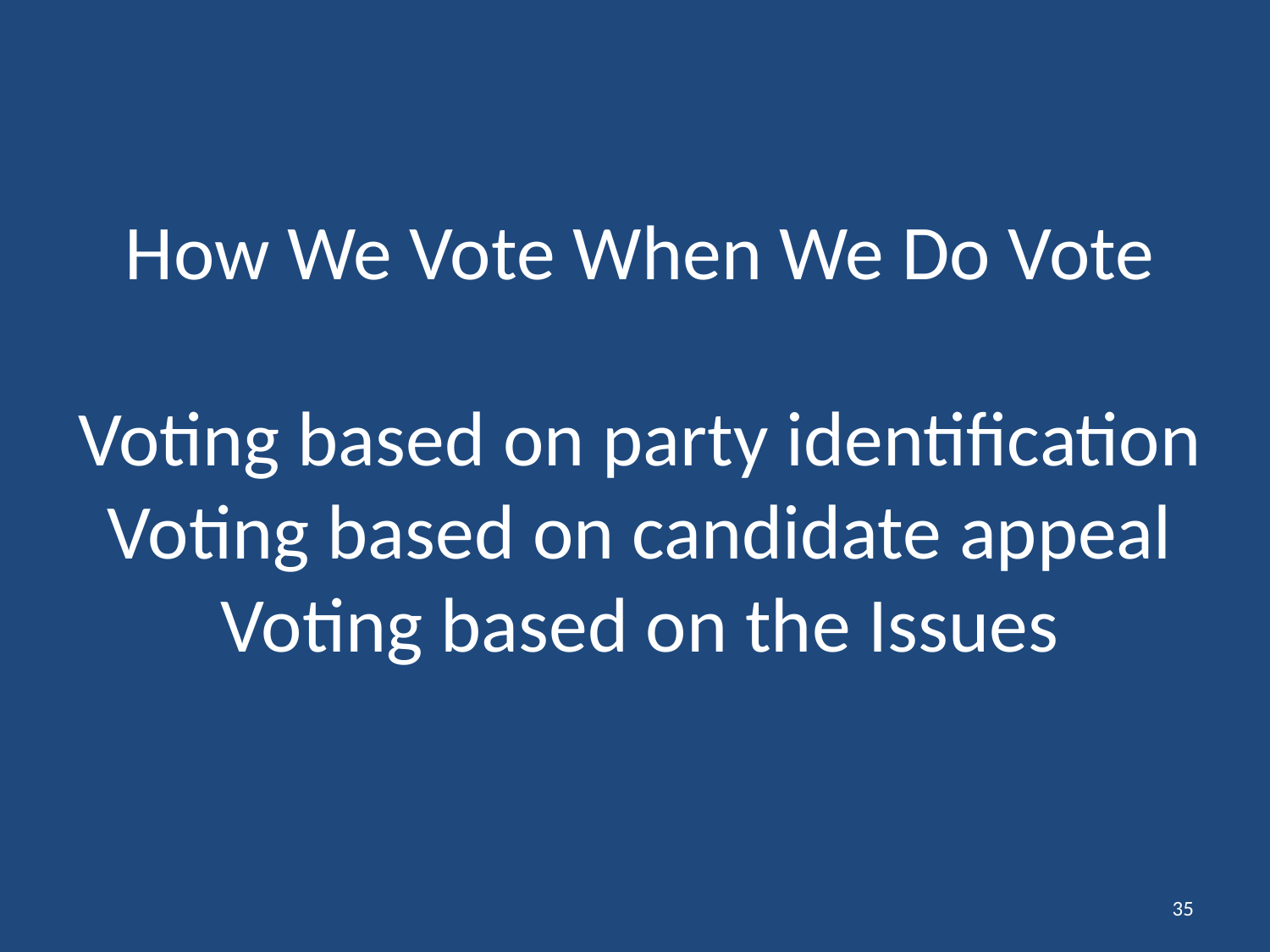

# How We Vote When We Do Vote Voting based on party identification Voting based on candidate appeal Voting based on the Issues
35